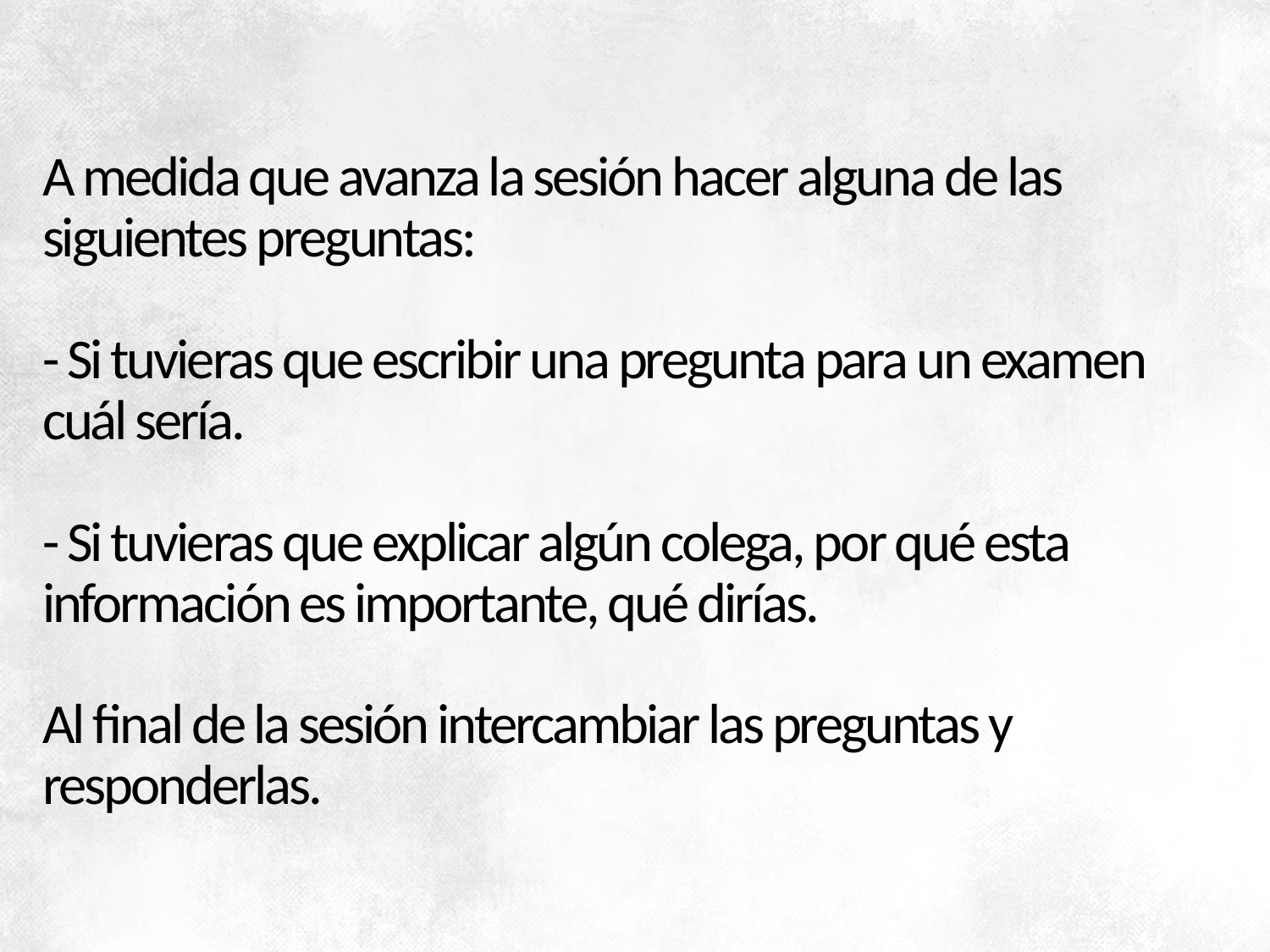

# A medida que avanza la sesión hacer alguna de las siguientes preguntas: - Si tuvieras que escribir una pregunta para un examen cuál sería. - Si tuvieras que explicar algún colega, por qué esta información es importante, qué dirías. Al final de la sesión intercambiar las preguntas y responderlas.